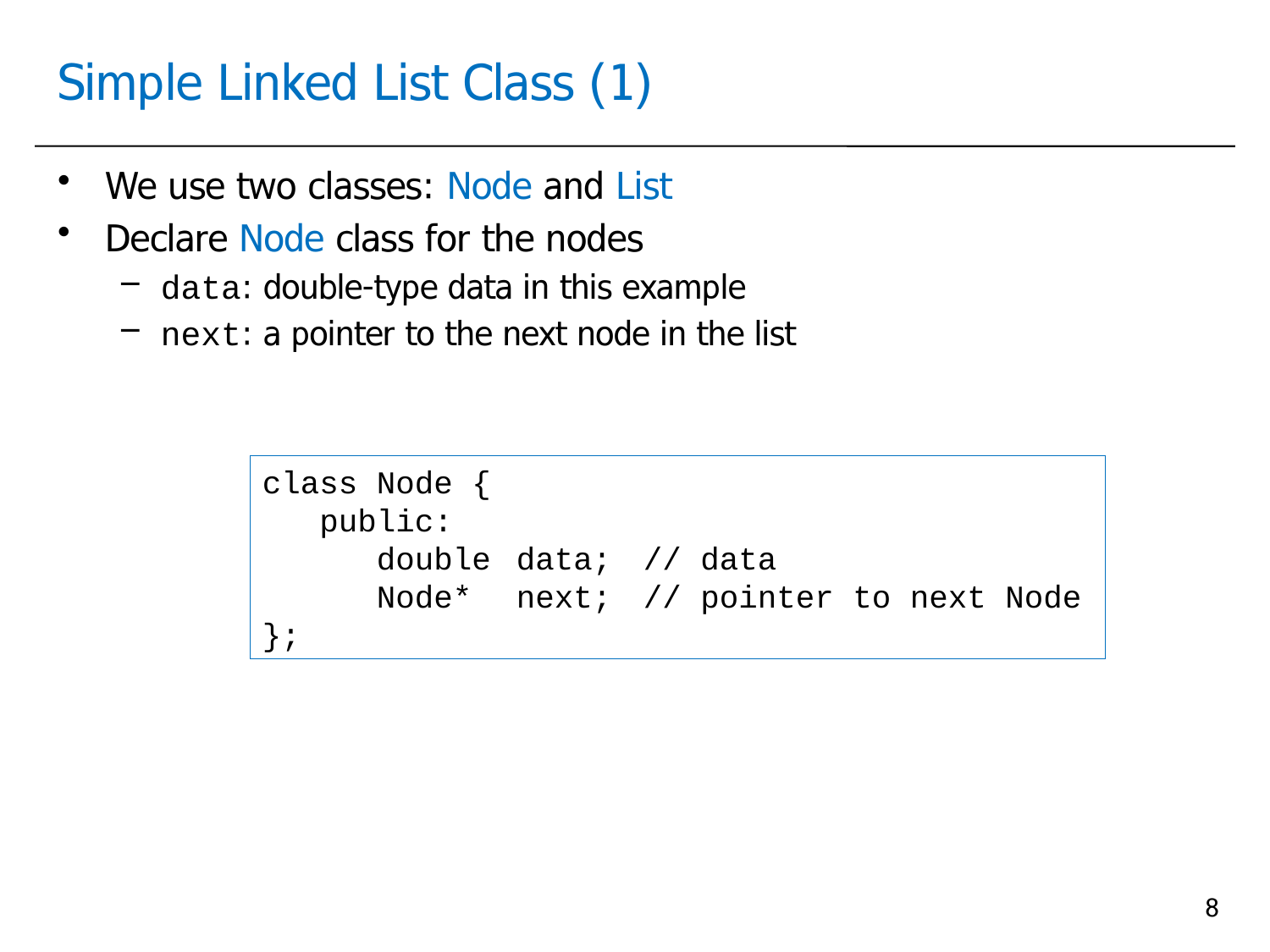

# Simple Linked List Class (1)
We use two classes: Node and List
Declare Node class for the nodes
data: double-type data in this example
next: a pointer to the next node in the list

class Node {
   public:
      double	data;	// data
      Node*	next;	// pointer to next Node
};
8